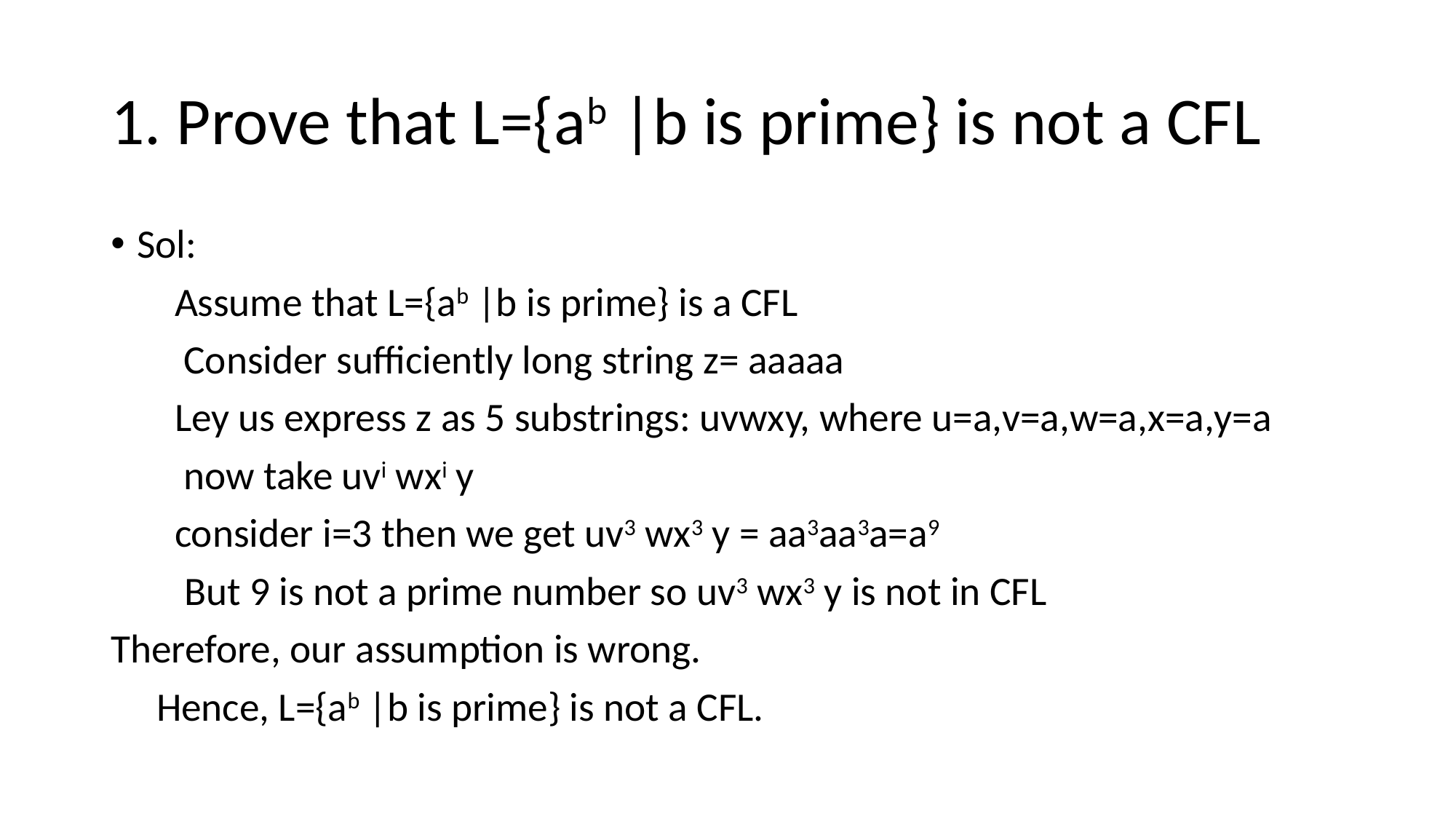

# 1. Prove that L={ab |b is prime} is not a CFL
Sol:
       Assume that L={ab |b is prime} is a CFL
        Consider sufficiently long string z= aaaaa
       Ley us express z as 5 substrings: uvwxy, where u=a,v=a,w=a,x=a,y=a
        now take uvi wxi y
       consider i=3 then we get uv3 wx3 y = aa3aa3a=a9
           But 9 is not a prime number so uv3 wx3 y is not in CFL
Therefore, our assumption is wrong.
     Hence, L={ab |b is prime} is not a CFL.